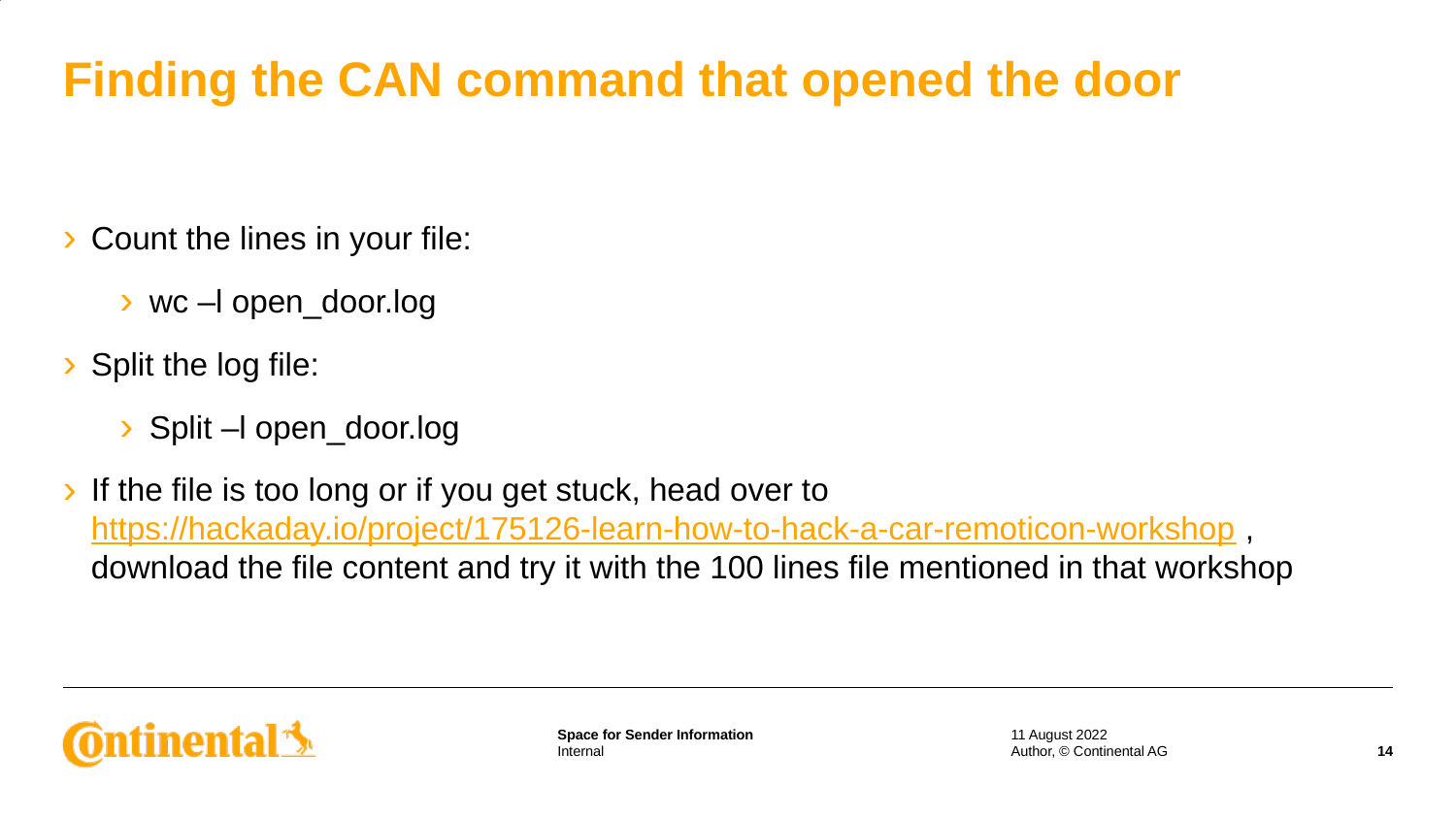

# Finding the CAN command that opened the door
Count the lines in your file:
wc –l open_door.log
Split the log file:
Split –l open_door.log
If the file is too long or if you get stuck, head over to https://hackaday.io/project/175126-learn-how-to-hack-a-car-remoticon-workshop , download the file content and try it with the 100 lines file mentioned in that workshop
11 August 2022
Author, © Continental AG
14